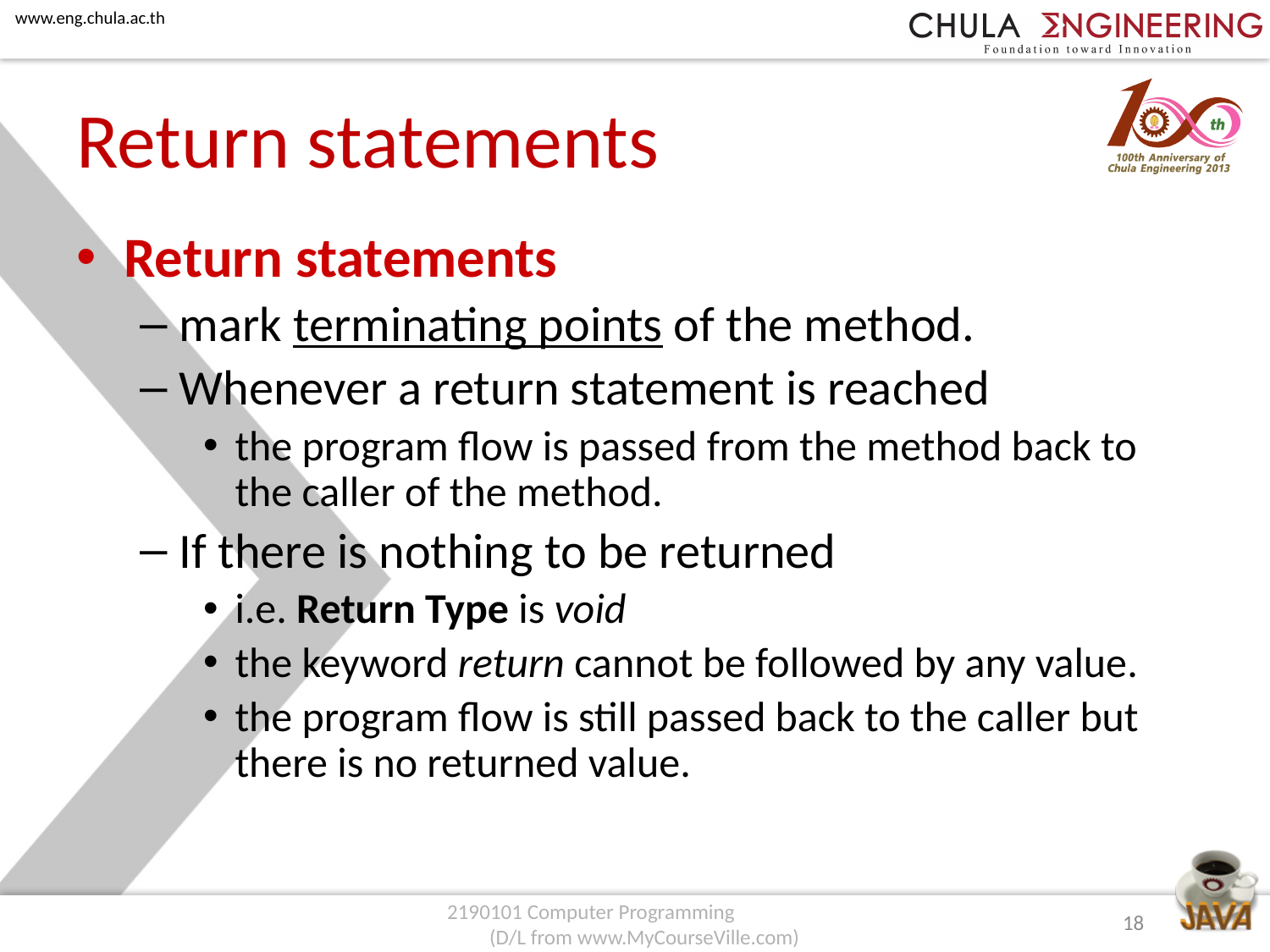

# Return statements
Return statements
mark terminating points of the method.
Whenever a return statement is reached
the program flow is passed from the method back to the caller of the method.
If there is nothing to be returned
i.e. Return Type is void
the keyword return cannot be followed by any value.
the program flow is still passed back to the caller but there is no returned value.
18
2190101 Computer Programming                       (D/L from www.MyCourseVille.com)